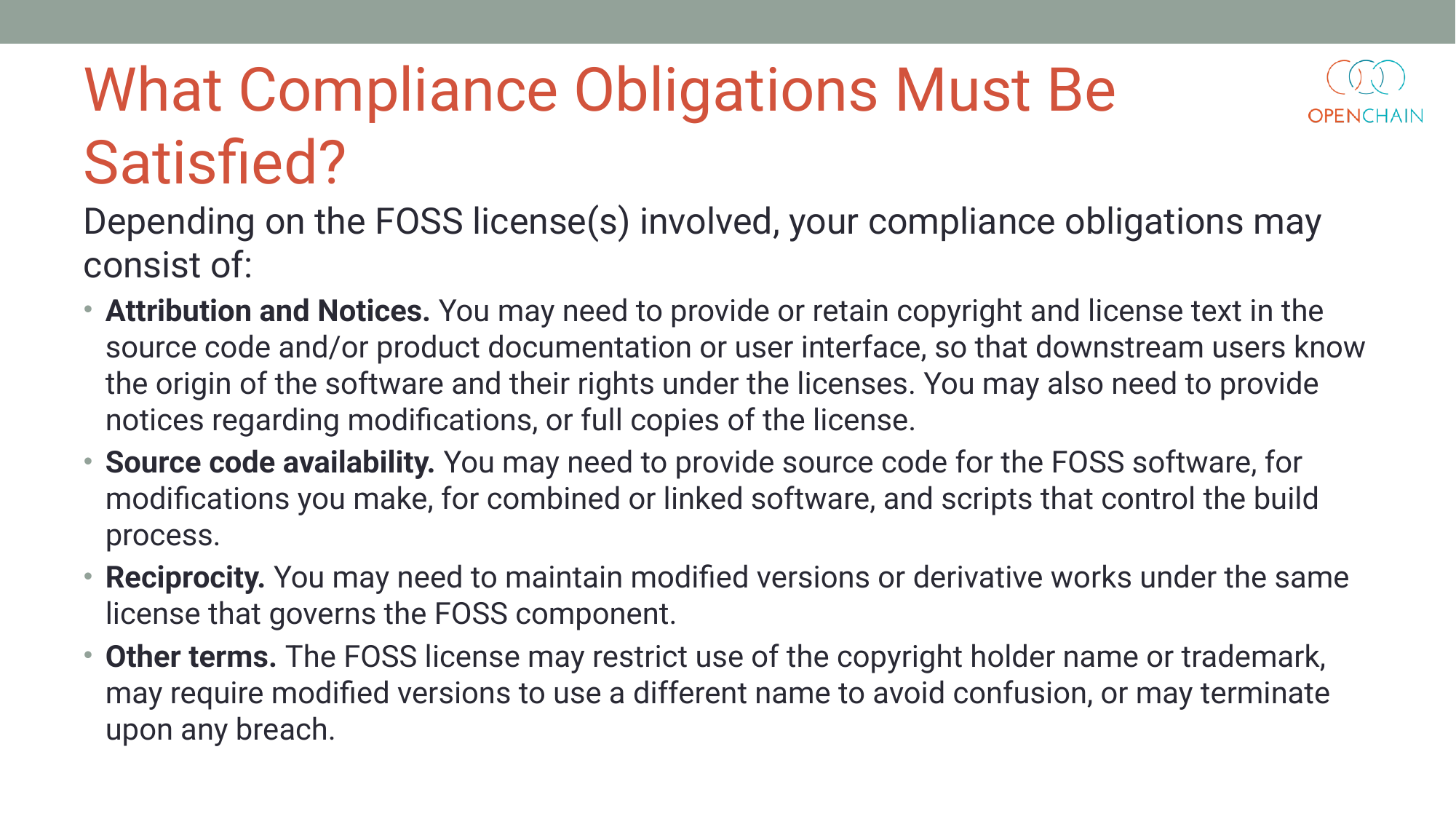

What Compliance Obligations Must Be Satisfied?
Depending on the FOSS license(s) involved, your compliance obligations may consist of:
Attribution and Notices. You may need to provide or retain copyright and license text in the source code and/or product documentation or user interface, so that downstream users know the origin of the software and their rights under the licenses. You may also need to provide notices regarding modifications, or full copies of the license.
Source code availability. You may need to provide source code for the FOSS software, for modifications you make, for combined or linked software, and scripts that control the build process.
Reciprocity. You may need to maintain modified versions or derivative works under the same license that governs the FOSS component.
Other terms. The FOSS license may restrict use of the copyright holder name or trademark, may require modified versions to use a different name to avoid confusion, or may terminate upon any breach.